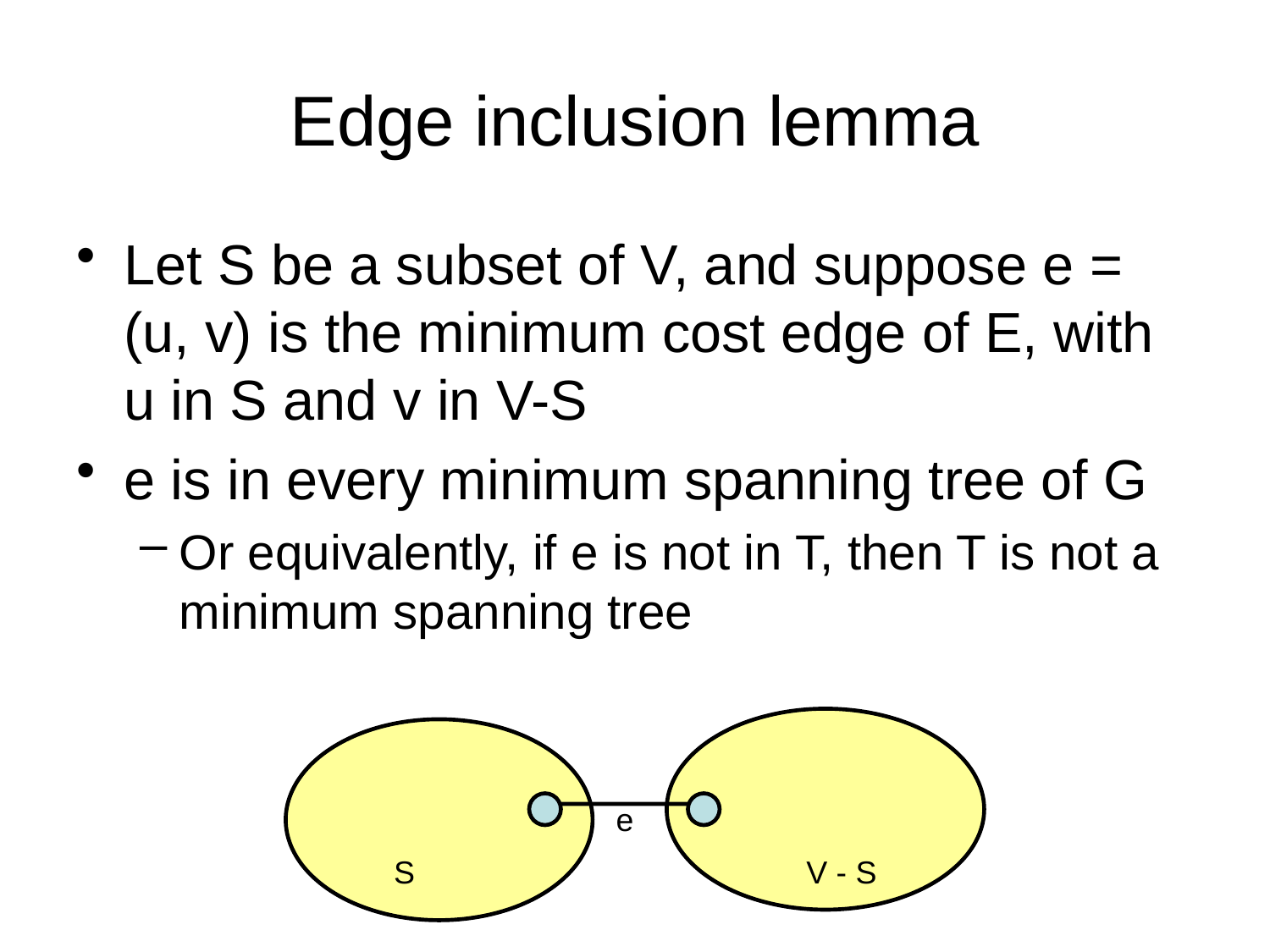

# Edge inclusion lemma
Let S be a subset of V, and suppose e = (u, v) is the minimum cost edge of E, with u in S and v in V-S
e is in every minimum spanning tree of G
Or equivalently, if e is not in T, then T is not a minimum spanning tree

e

S
V - S